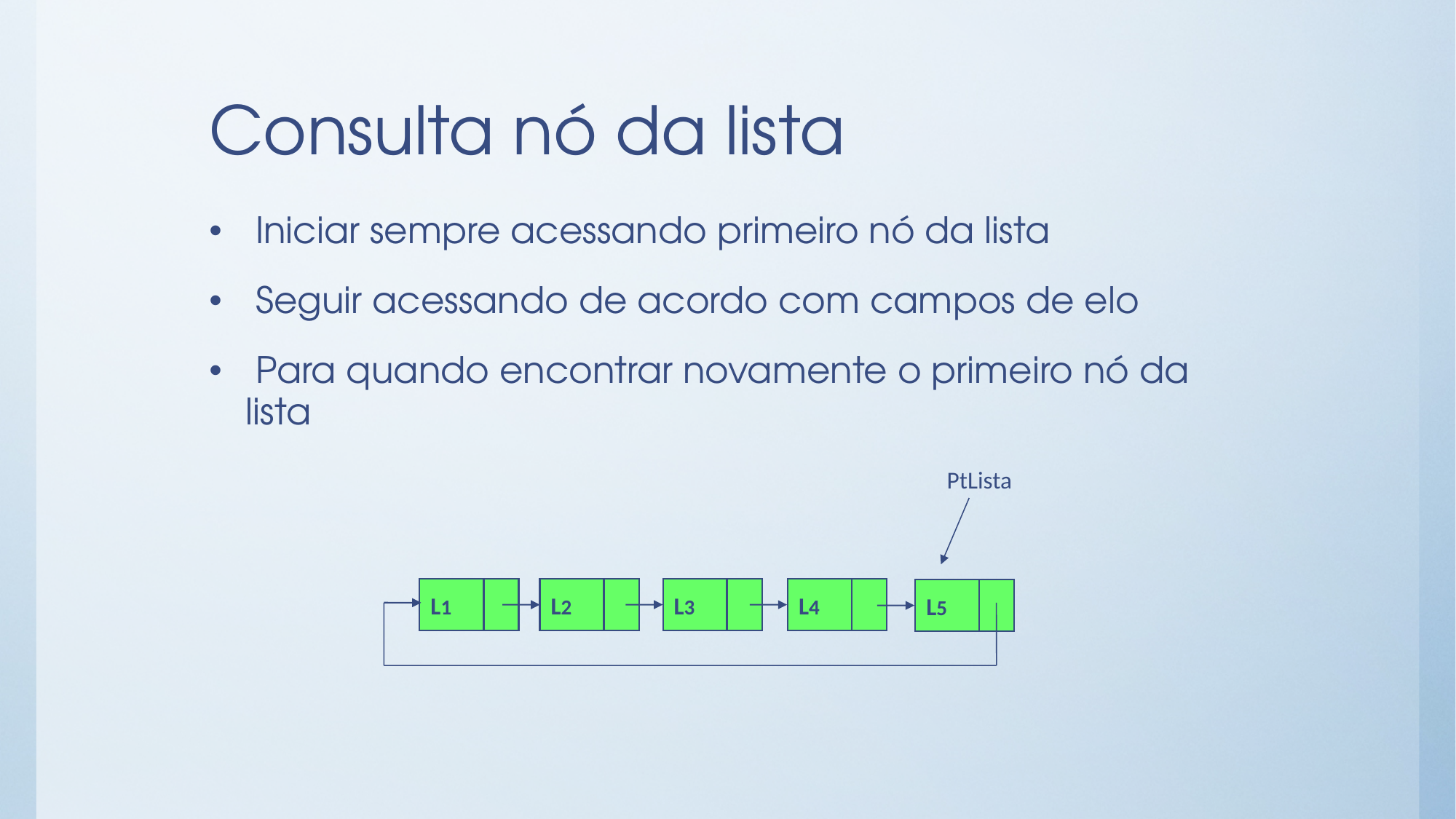

# Consulta nó da lista
 Iniciar sempre acessando primeiro nó da lista
 Seguir acessando de acordo com campos de elo
 Para quando encontrar novamente o primeiro nó da lista

PtLista

L1

L2

L3

L4

L5